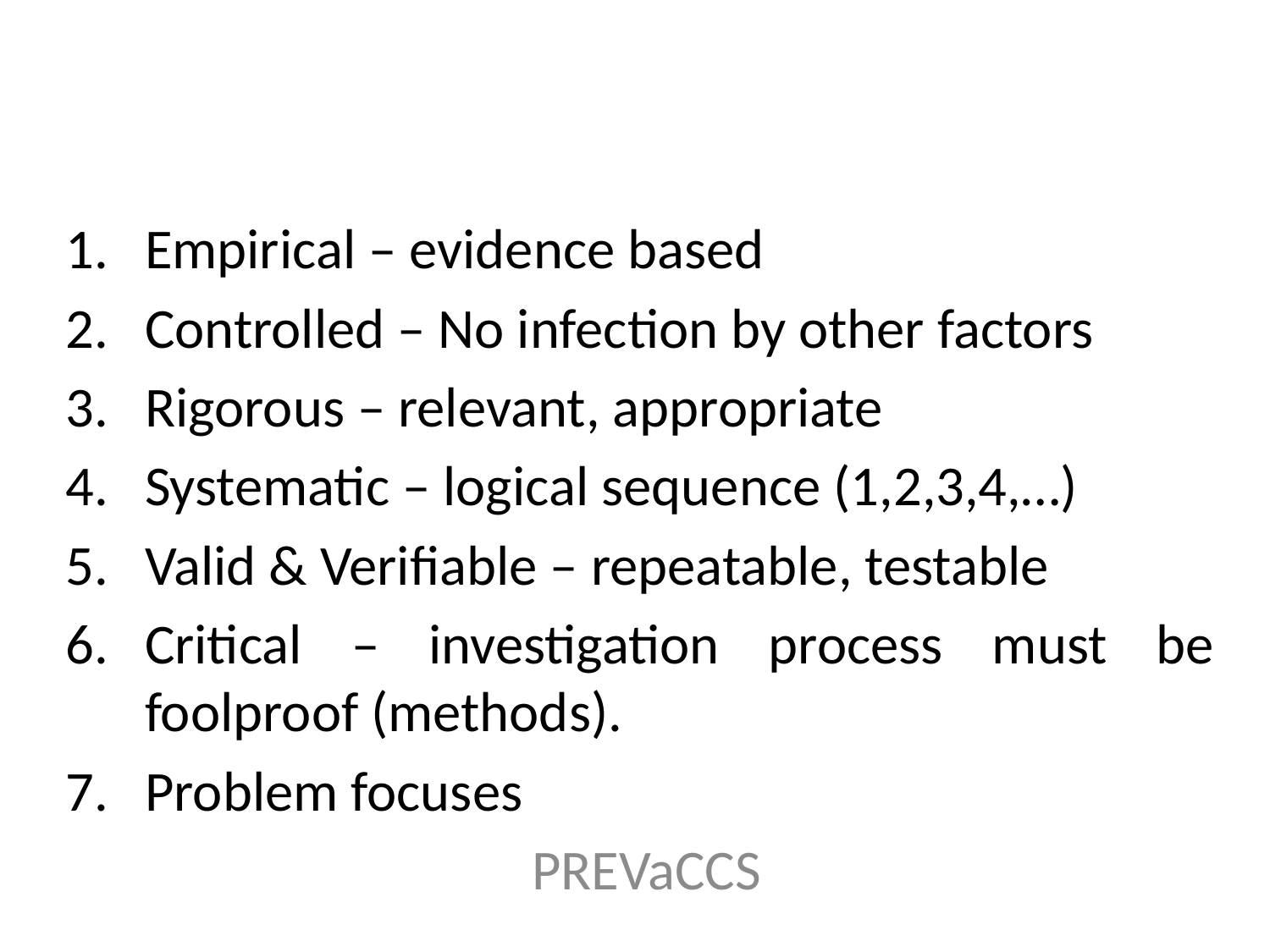

#

Empirical – evidence based
Controlled – No infection by other factors
Rigorous – relevant, appropriate
Systematic – logical sequence (1,2,3,4,…)
Valid & Verifiable – repeatable, testable
Critical – investigation process must be foolproof (methods).
Problem focuses
 PREVaCCS